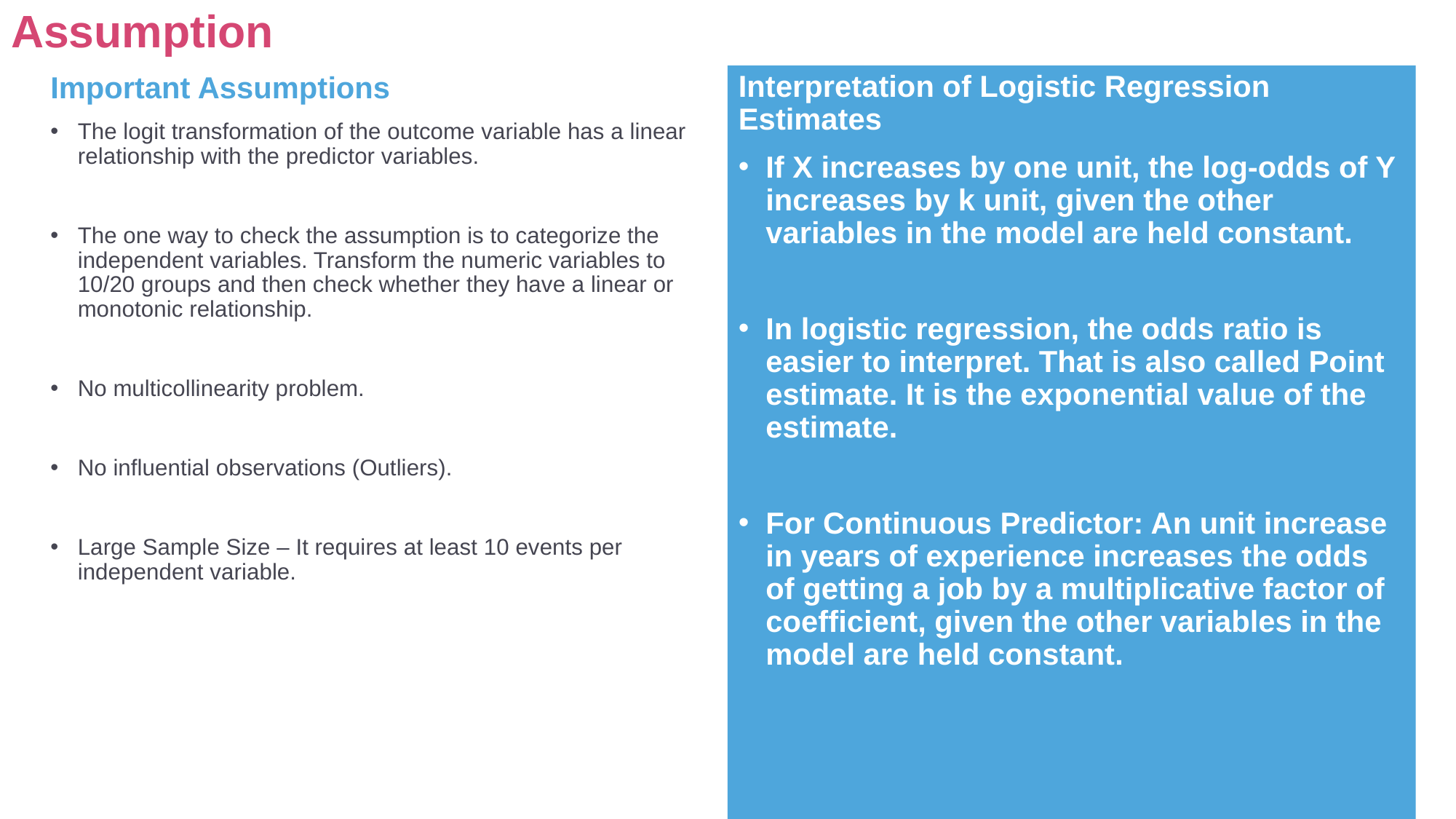

# Assumption
Interpretation of Logistic Regression Estimates
If X increases by one unit, the log-odds of Y increases by k unit, given the other variables in the model are held constant.

In logistic regression, the odds ratio is easier to interpret. That is also called Point estimate. It is the exponential value of the estimate.

For Continuous Predictor: An unit increase in years of experience increases the odds of getting a job by a multiplicative factor of coefficient, given the other variables in the model are held constant.
Important Assumptions
The logit transformation of the outcome variable has a linear relationship with the predictor variables.

The one way to check the assumption is to categorize the independent variables. Transform the numeric variables to 10/20 groups and then check whether they have a linear or monotonic relationship.

No multicollinearity problem.

No influential observations (Outliers).

Large Sample Size – It requires at least 10 events per independent variable.